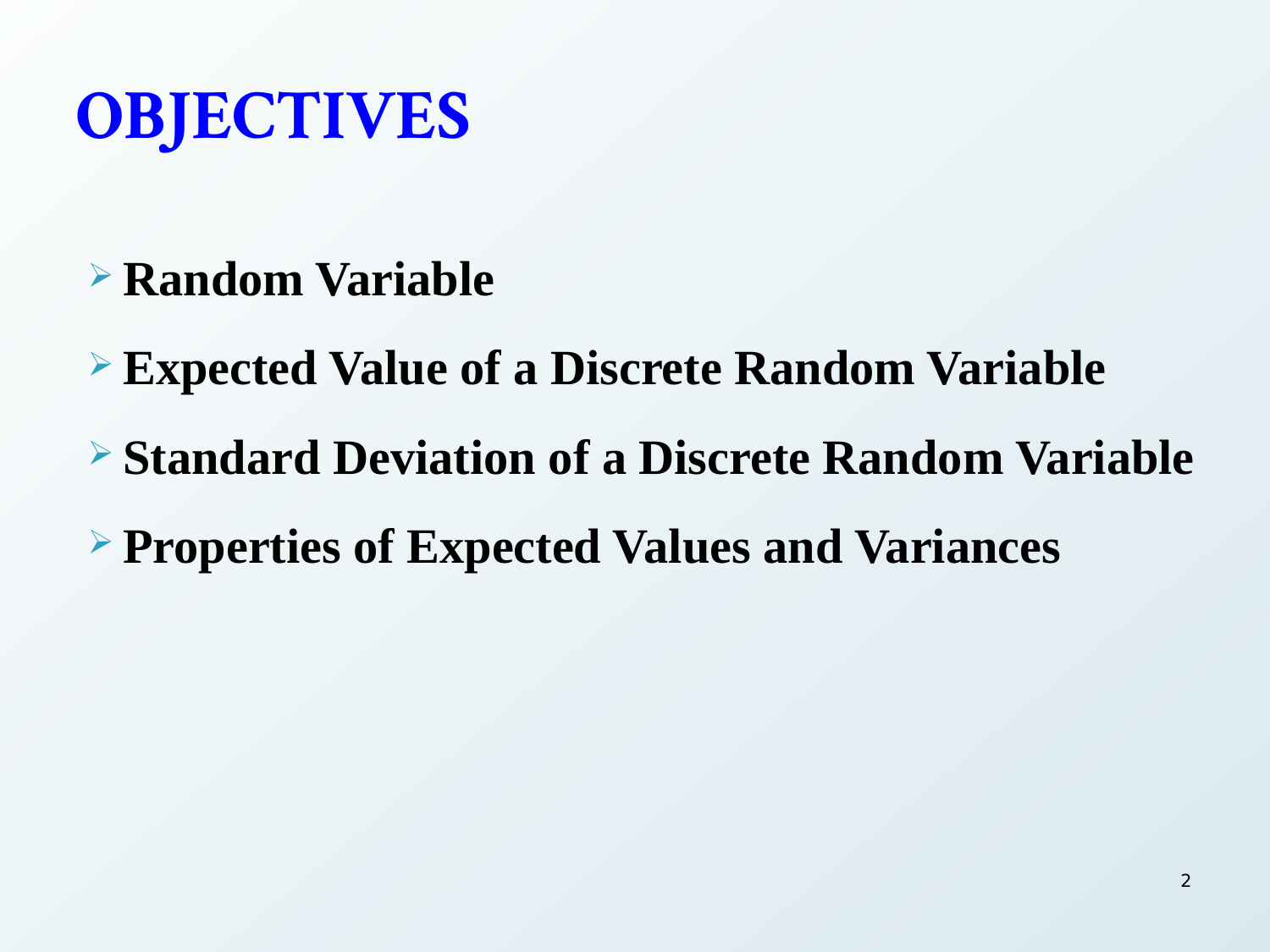

# OBJECTIVES
Random Variable
Expected Value of a Discrete Random Variable
Standard Deviation of a Discrete Random Variable
Properties of Expected Values and Variances

2